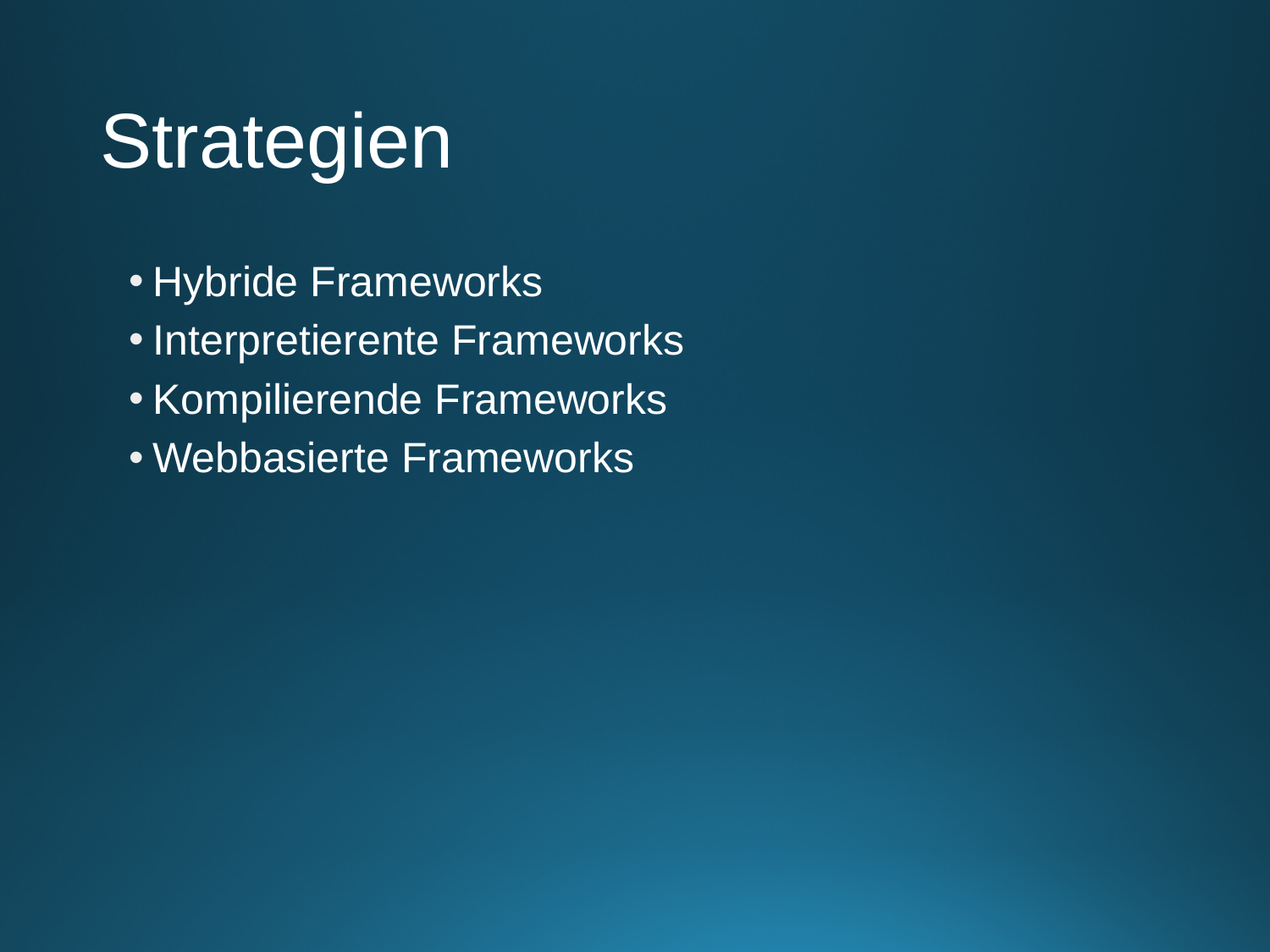

# Strategien
Hybride Frameworks
Interpretierente Frameworks
Kompilierende Frameworks
Webbasierte Frameworks